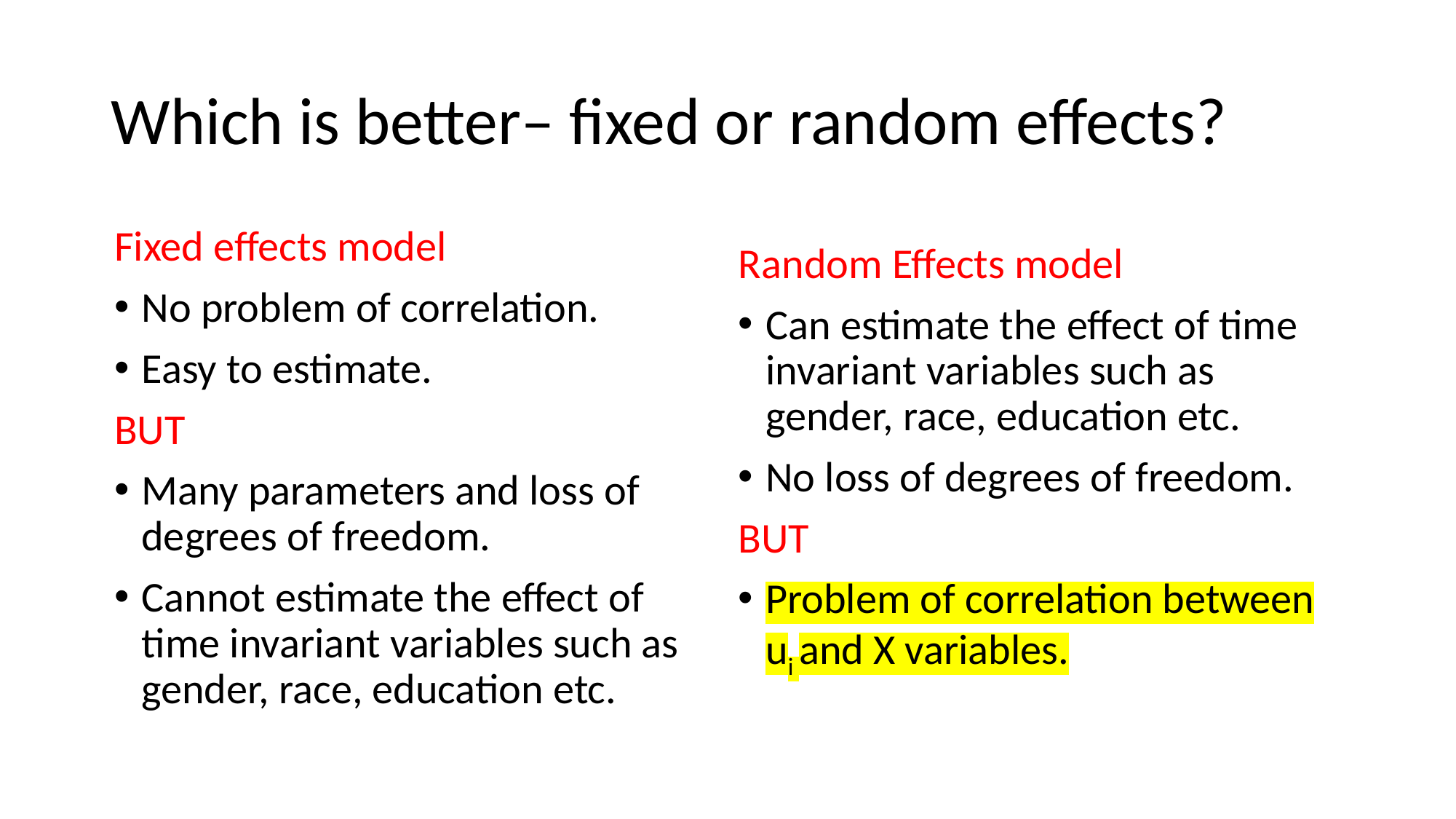

# Which is better– fixed or random effects?
Fixed effects model
No problem of correlation.
Easy to estimate.
BUT
Many parameters and loss of degrees of freedom.
Cannot estimate the effect of time invariant variables such as gender, race, education etc.
Random Effects model
Can estimate the effect of time invariant variables such as gender, race, education etc.
No loss of degrees of freedom.
BUT
Problem of correlation between ui and X variables.